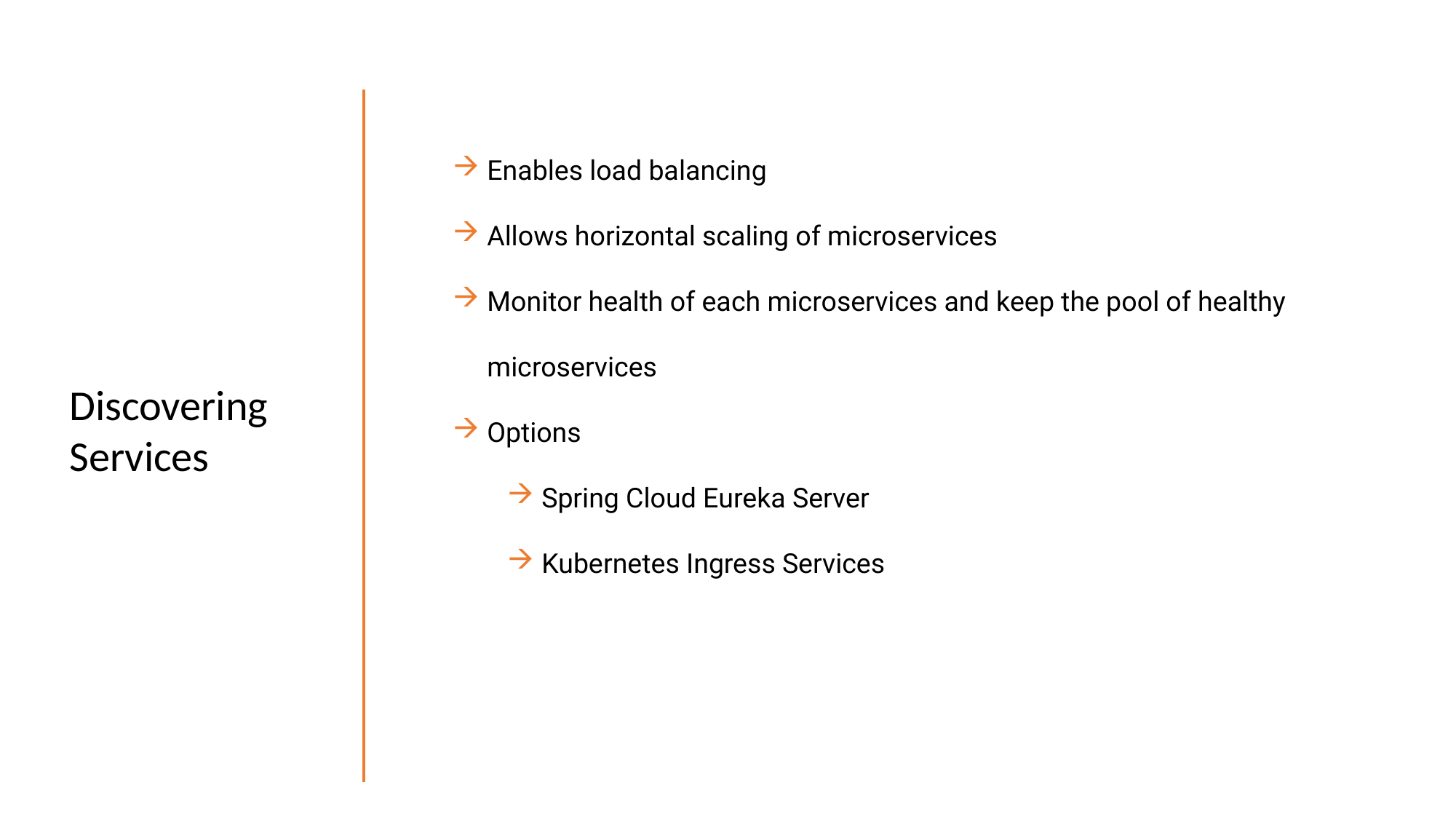

Enables load balancing
Allows horizontal scaling of microservices
Monitor health of each microservices and keep the pool of healthy microservices
Options
Spring Cloud Eureka Server
Kubernetes Ingress Services

Discovering Services